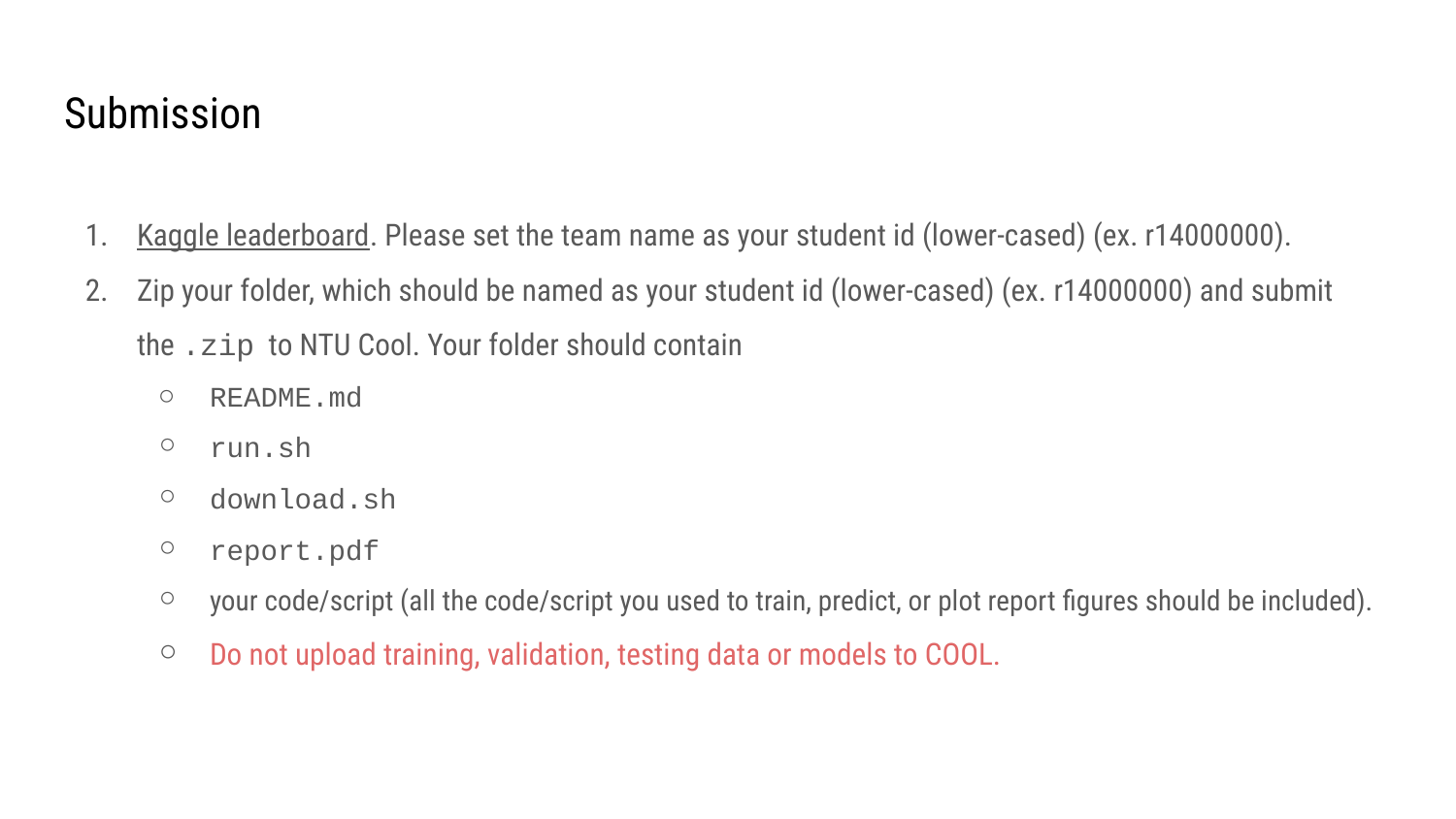

# Submission
Kaggle leaderboard. Please set the team name as your student id (lower-cased) (ex. r14000000).
Zip your folder, which should be named as your student id (lower-cased) (ex. r14000000) and submit the .zip  to NTU Cool. Your folder should contain
README.md
run.sh
download.sh
report.pdf
your code/script (all the code/script you used to train, predict, or plot report figures should be included).
Do not upload training, validation, testing data or models to COOL.